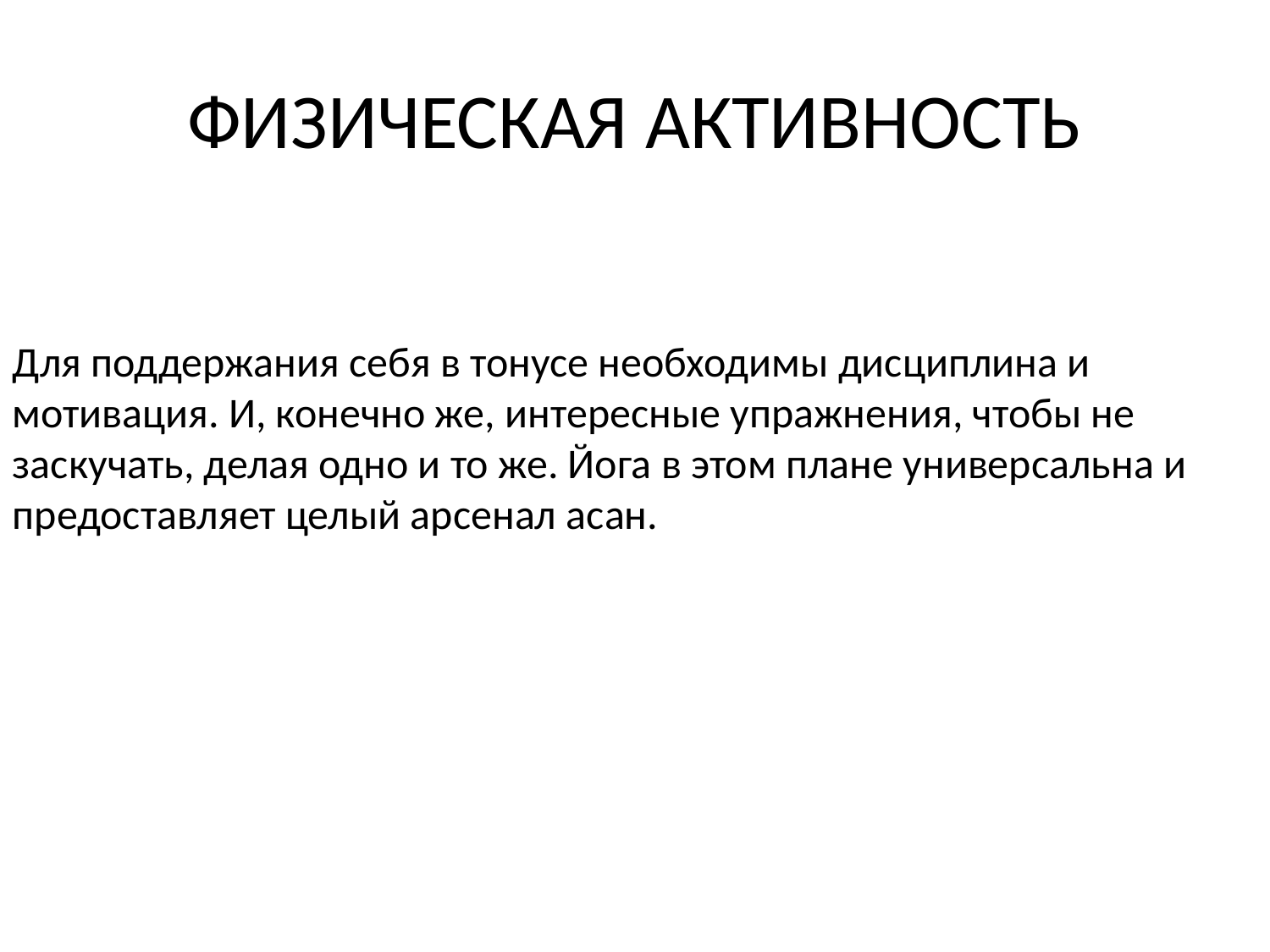

# ФИЗИЧЕСКАЯ АКТИВНОСТЬ
Для поддержания себя в тонусе необходимы дисциплина и мотивация. И, конечно же, интересные упражнения, чтобы не заскучать, делая одно и то же. Йога в этом плане универсальна и предоставляет целый арсенал асан.